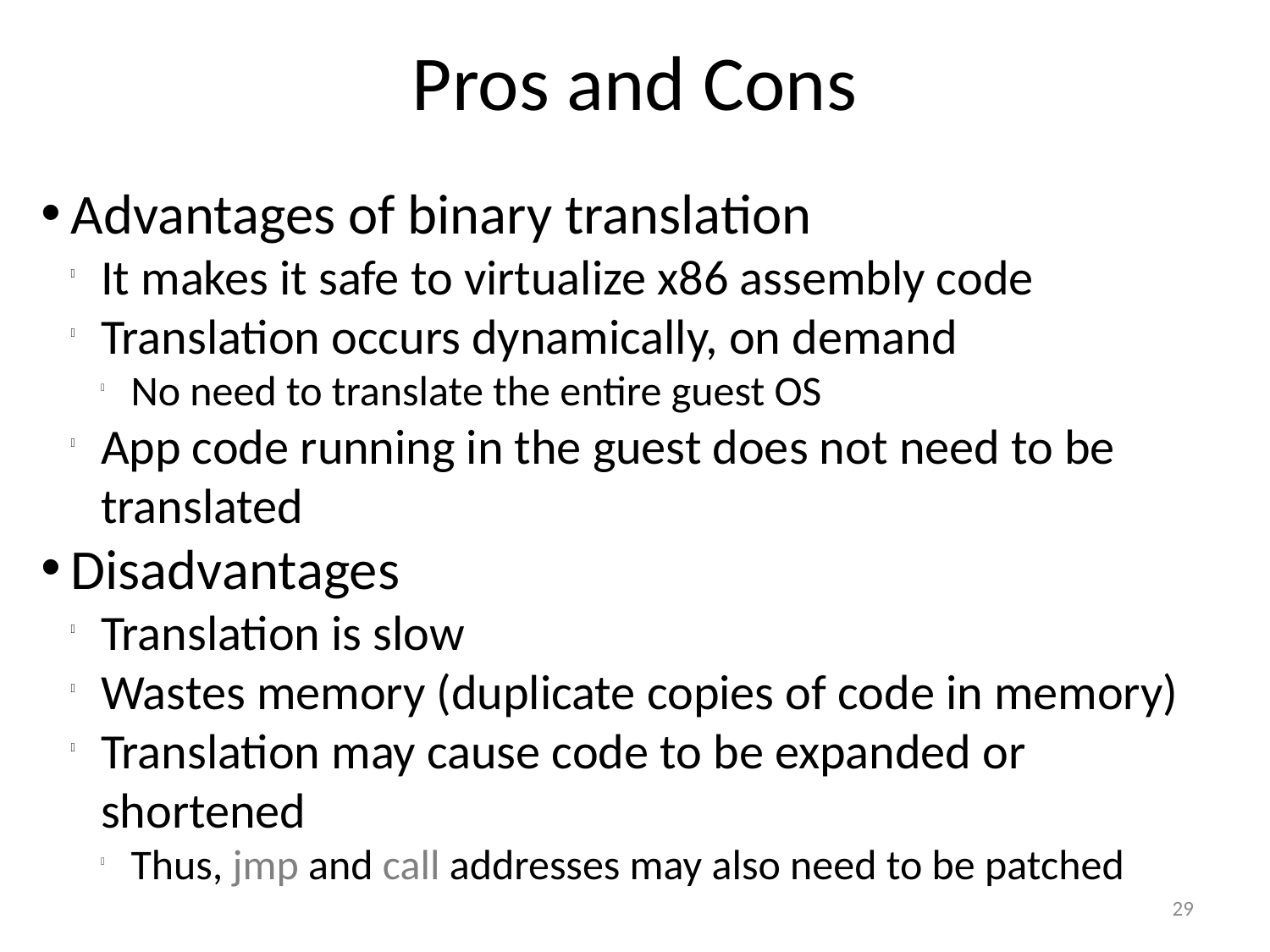

Pros and Cons
Advantages of binary translation
It makes it safe to virtualize x86 assembly code
Translation occurs dynamically, on demand
No need to translate the entire guest OS
App code running in the guest does not need to be translated
Disadvantages
Translation is slow
Wastes memory (duplicate copies of code in memory)
Translation may cause code to be expanded or shortened
Thus, jmp and call addresses may also need to be patched
29